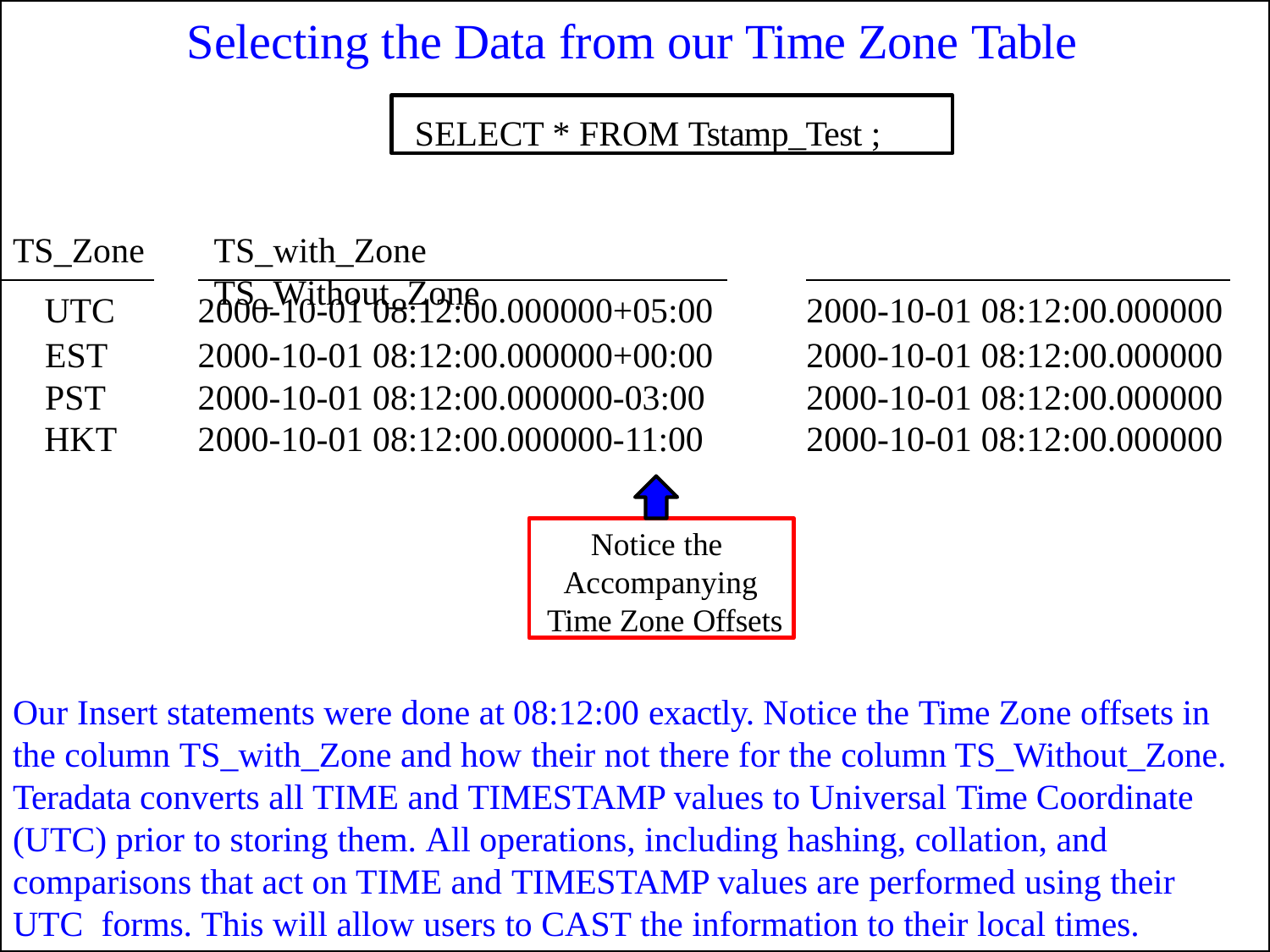

# Selecting the Data from our Time Zone Table
SELECT * FROM Tstamp_Test ;
TS_Zone
TS_with_Zone	TS_Without_Zone
| UTC |  | 2000-10-01 08:12:00.000000+05:00 |  | 2000-10-01 08:12:00.000000 |
| --- | --- | --- | --- | --- |
| EST |  | 2000-10-01 08:12:00.000000+00:00 |  | 2000-10-01 08:12:00.000000 |
| PST |  | 2000-10-01 08:12:00.000000-03:00 |  | 2000-10-01 08:12:00.000000 |
| HKT |  | 2000-10-01 08:12:00.000000-11:00 |  | 2000-10-01 08:12:00.000000 |

Notice the  Accompanying  Time Zone Offsets
Our Insert statements were done at 08:12:00 exactly. Notice the Time Zone offsets in  the column TS_with_Zone and how their not there for the column TS_Without_Zone.  Teradata converts all TIME and TIMESTAMP values to Universal Time Coordinate  (UTC) prior to storing them. All operations, including hashing, collation, and  comparisons that act on TIME and TIMESTAMP values are performed using their UTC  forms. This will allow users to CAST the information to their local times.